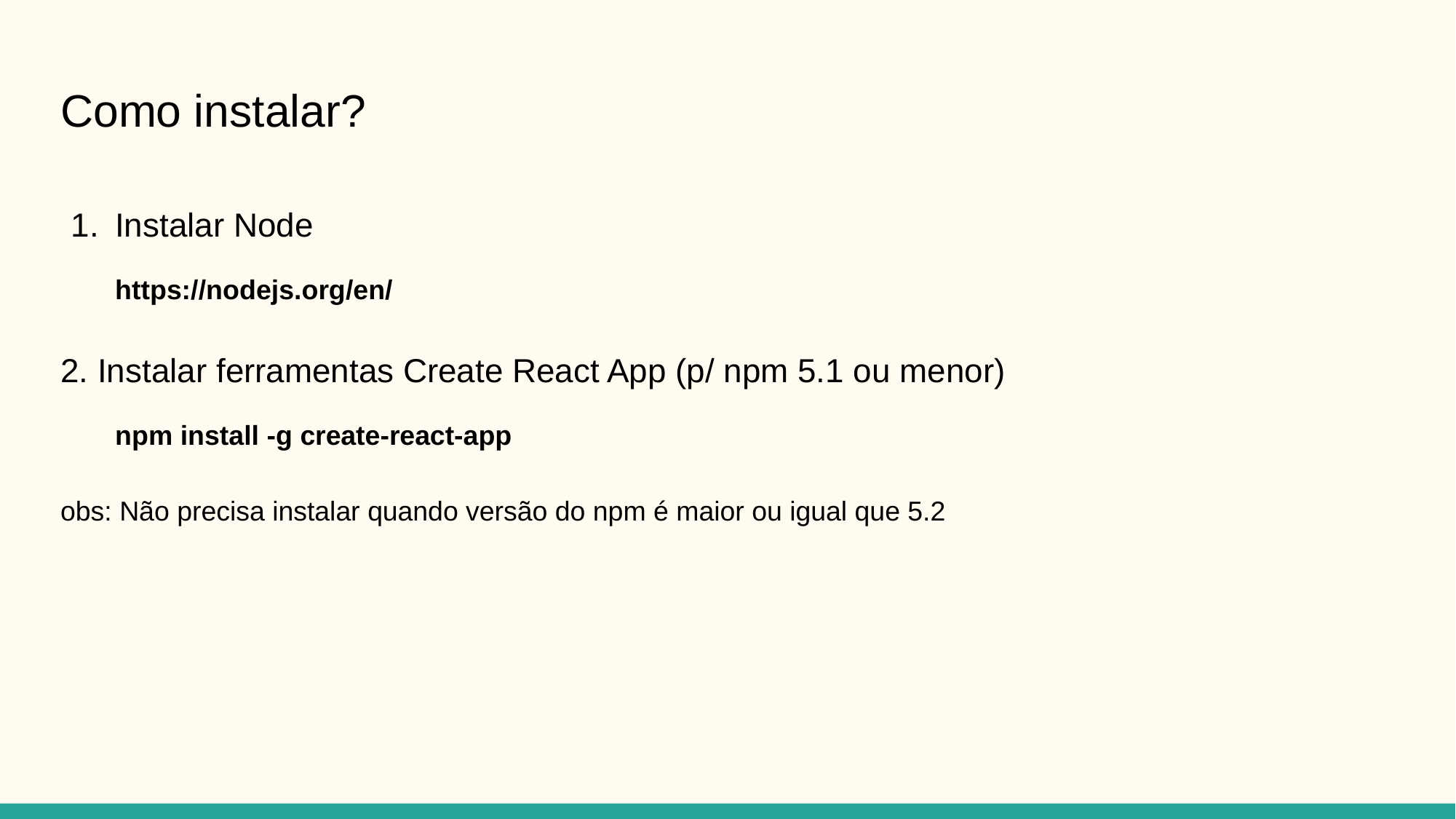

# Como instalar?
Instalar Node
https://nodejs.org/en/

2. Instalar ferramentas Create React App (p/ npm 5.1 ou menor)
npm install -g create-react-app

obs: Não precisa instalar quando versão do npm é maior ou igual que 5.2